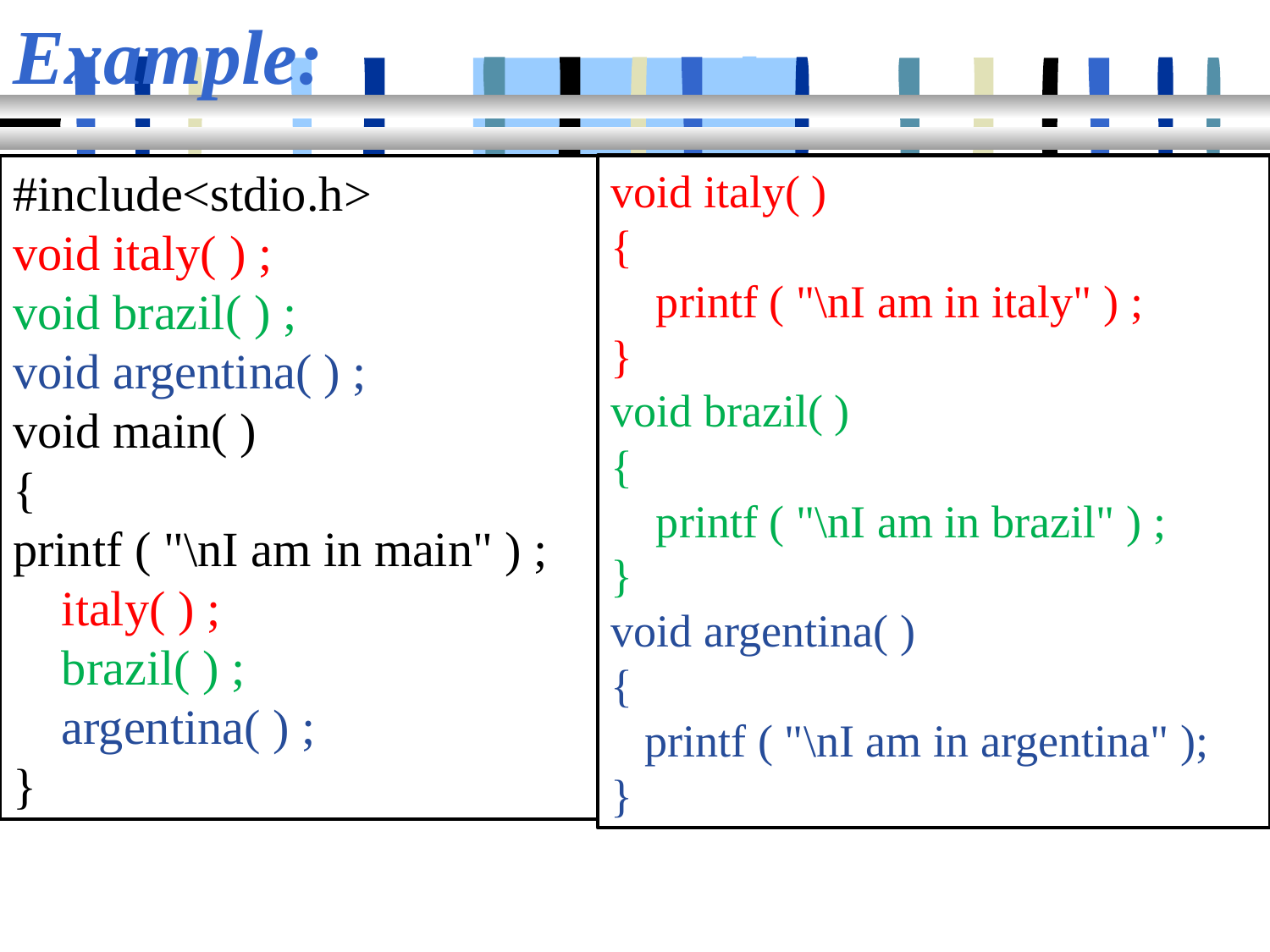

# Example:
#include<stdio.h>
void italy( ) ;
void brazil( ) ;
void argentina( ) ;
void main( )
{
printf ( "\nI am in main" ) ;
    italy( ) ;
    brazil( ) ;
    argentina( ) ;
}
void italy( )
{
    printf ( "\nI am in italy" ) ;
}
void brazil( )
{
    printf ( "\nI am in brazil" ) ;
}
void argentina( )
{
   printf ( "\nI am in argentina" );
}